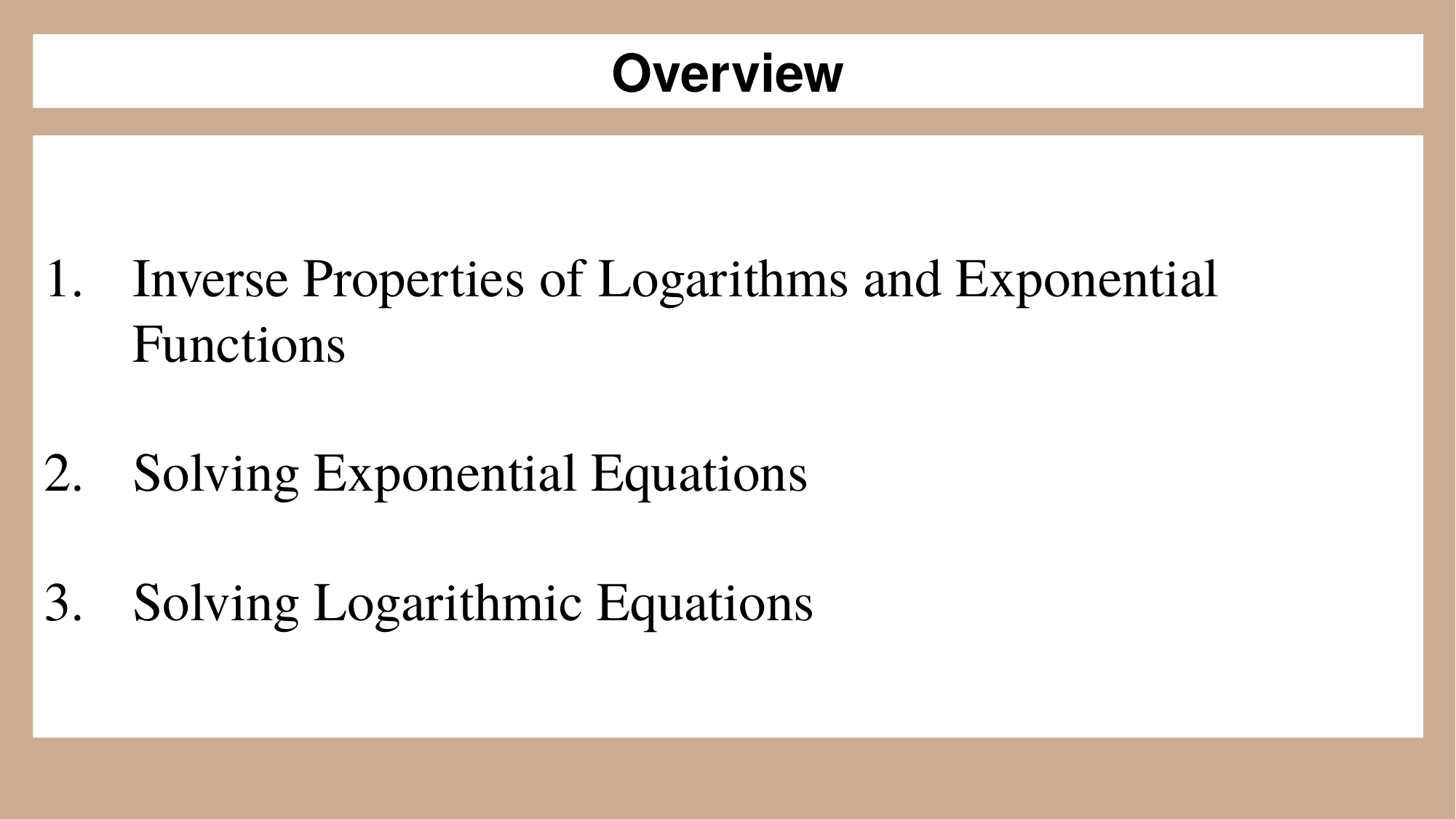

# Overview
Inverse Properties of Logarithms and Exponential Functions
Solving Exponential Equations
Solving Logarithmic Equations